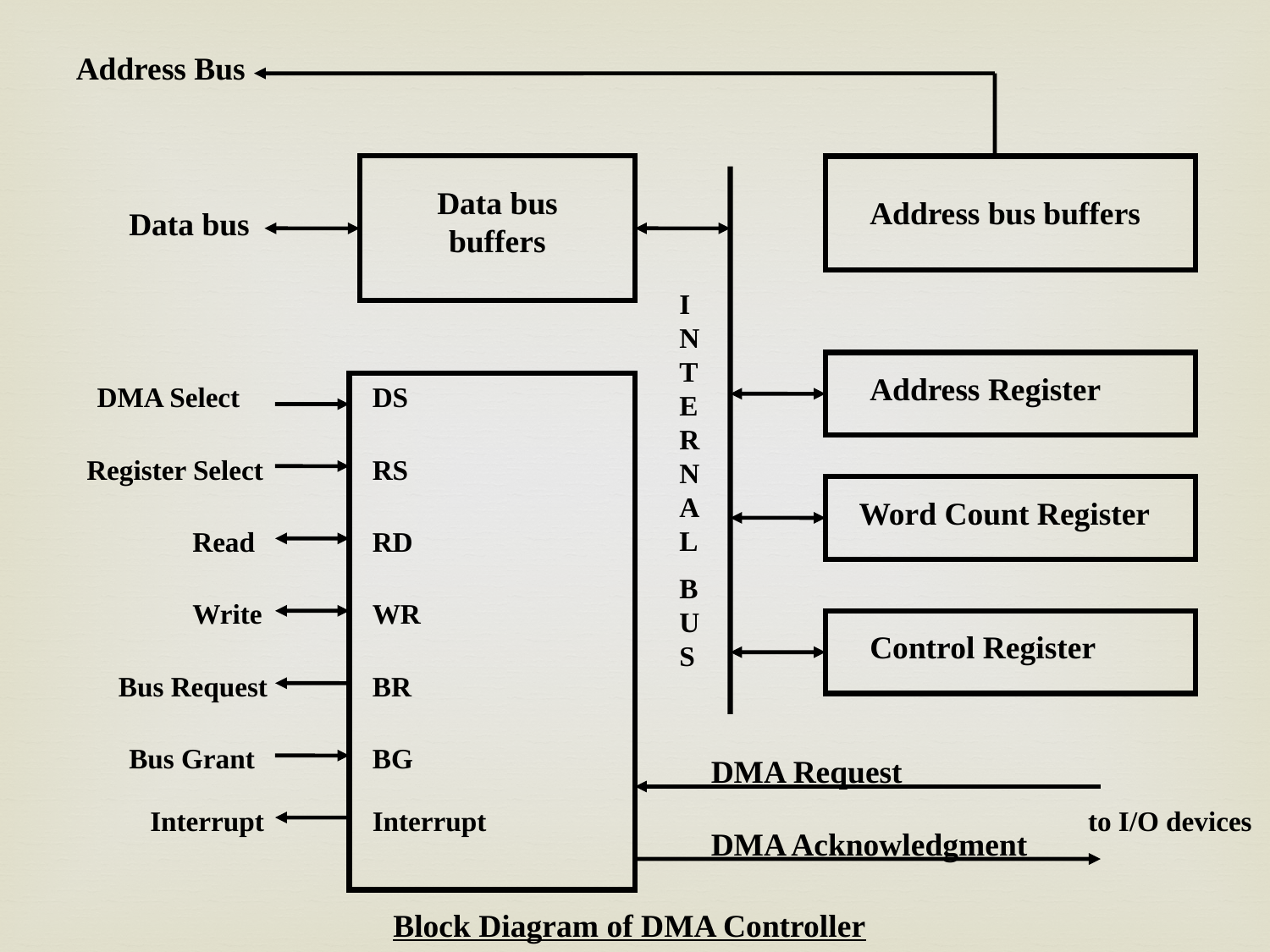

Address Bus

Data bus buffers
Address bus buffers
Data bus

INTERNAL
BUS

Address Register
DMA Select

DS

Register Select
RS

Word Count Register
Read
RD

Write
WR

Control Register

Bus Request
BR

Bus Grant
BG
DMA Request

Interrupt
Interrupt
    to I/O devices

DMA Acknowledgment

Block Diagram of DMA Controller